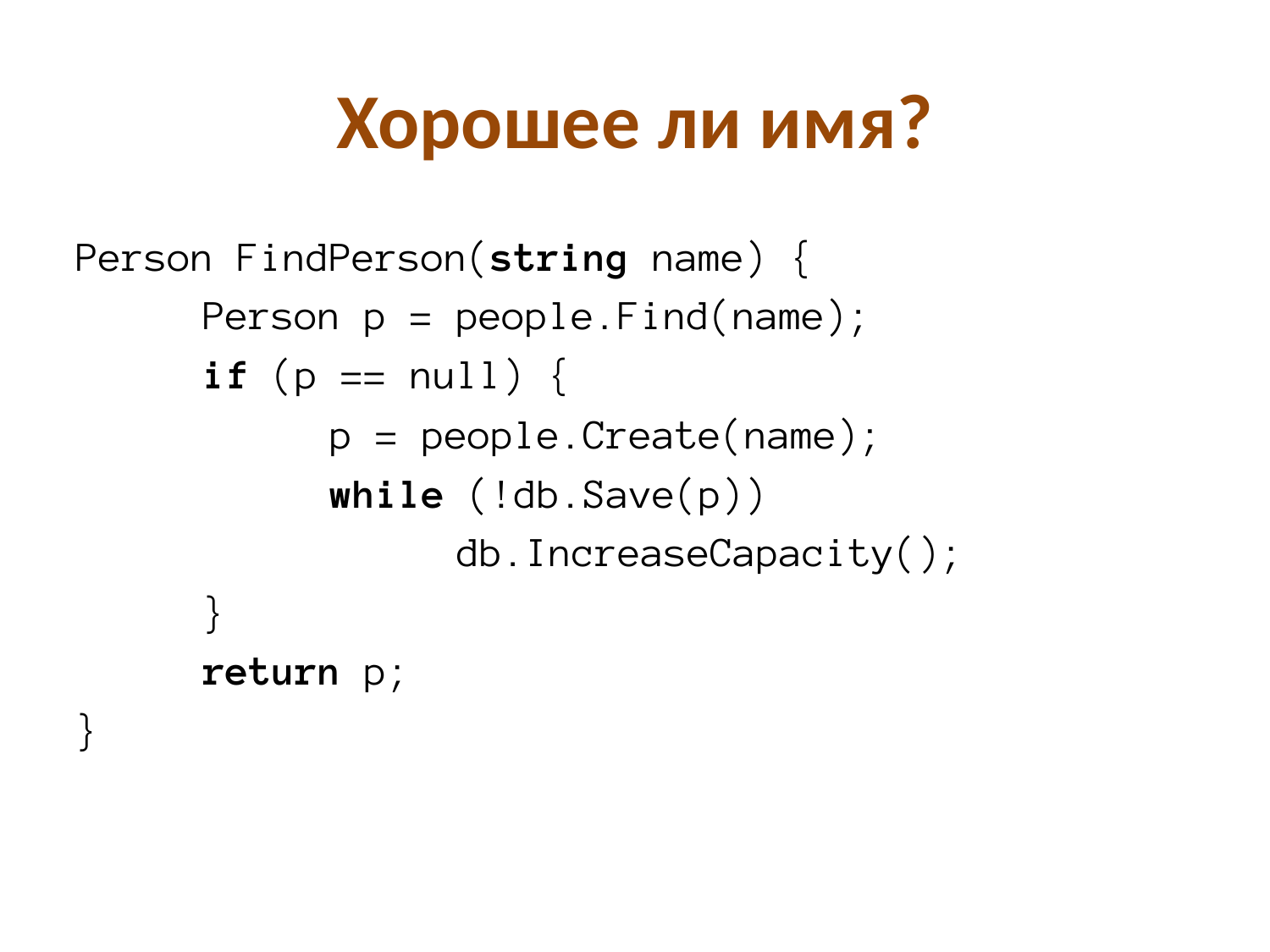

# Хорошее ли имя?
Person FindPerson(string name) {
	Person p = people.Find(name);
	if (p == null) {
		p = people.Create(name);
		while (!db.Save(p))
			db.IncreaseCapacity();
	}
	return p;
}